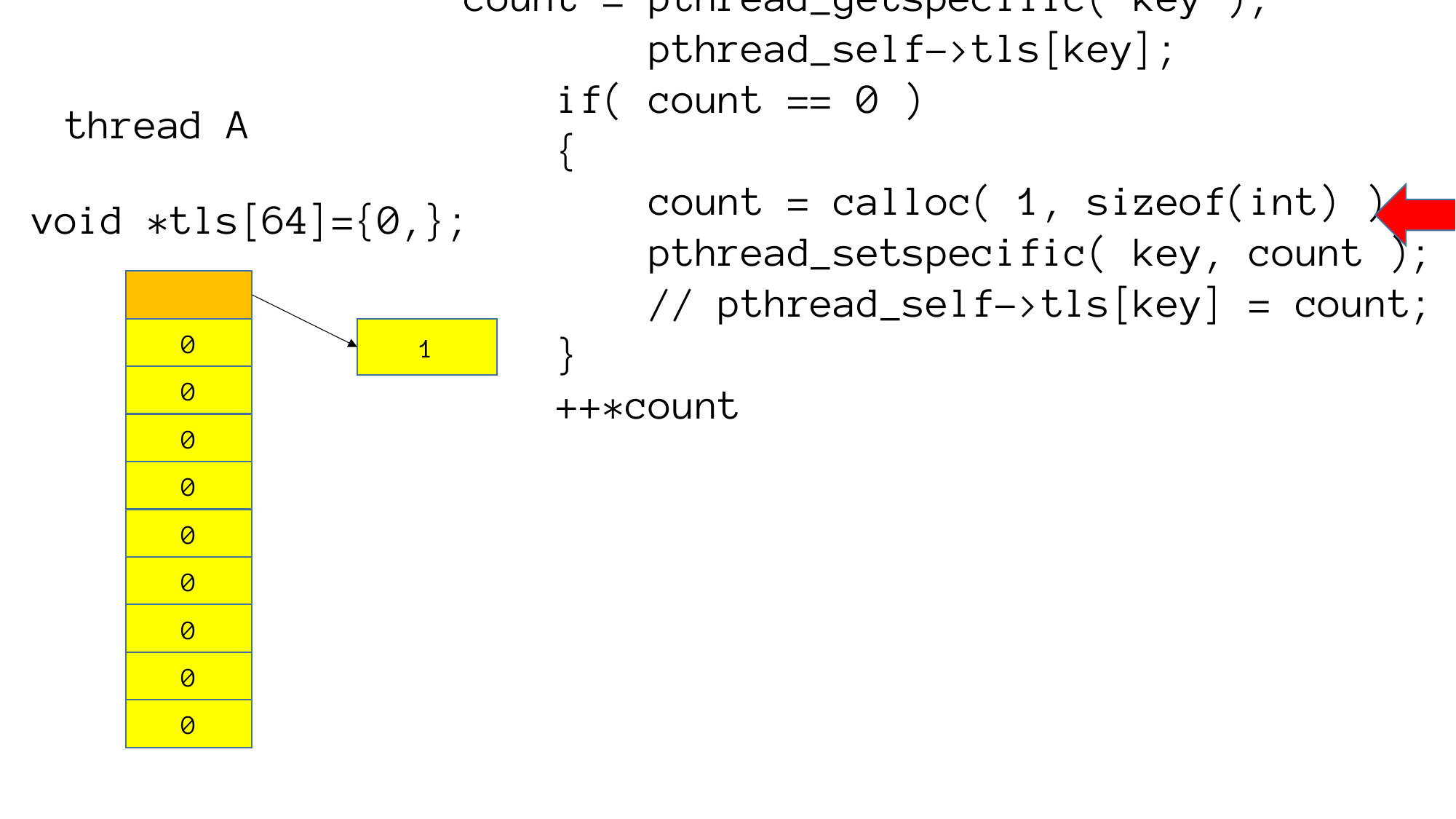

count = pthread_getspecific( key );
        pthread_self->tls[key];
    if( count == 0 )
    {
        count = calloc( 1, sizeof(int) );
        pthread_setspecific( key, count );
        // pthread_self->tls[key] = count;
    }
    ++*count
thread A

void *tls[64]={0,};

0
1
0
0
0
0
0
0
0
0